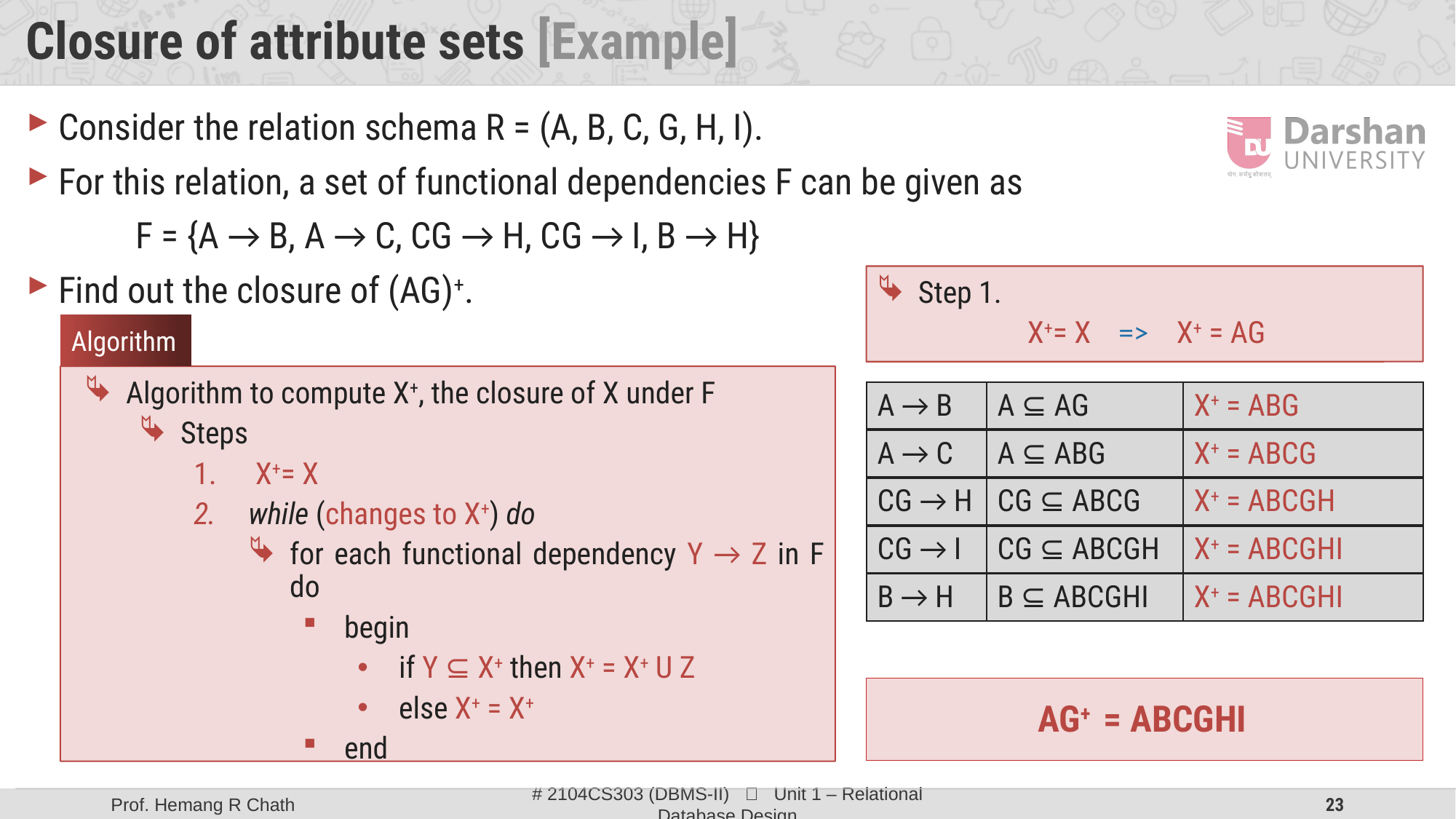

# Closure of attribute sets [Example]
Consider the relation schema R = (A, B, C, G, H, I).
For this relation, a set of functional dependencies F can be given as
	F = {A → B, A → C, CG → H, CG → I, B → H}
Find out the closure of (AG)+.
Step 1.
	X+= X    =>    X+ = AG
Algorithm
Algorithm to compute X+, the closure of X under F
Steps
 X+= X
while (changes to X+) do
for each functional dependency Y → Z in F do
begin
if Y ⊆ X+ then X+ = X+ U Z
else X+ = X+
end
| A → B | A ⊆ AG | X+ = ABG |
| --- | --- | --- |
| A → C | A ⊆ ABG | X+ = ABCG |
| --- | --- | --- |
| CG → H | CG ⊆ ABCG | X+ = ABCGH |
| --- | --- | --- |
| CG → I | CG ⊆ ABCGH | X+ = ABCGHI |
| --- | --- | --- |
| B → H | B ⊆ ABCGHI | X+ = ABCGHI |
| --- | --- | --- |
AG+  = ABCGHI